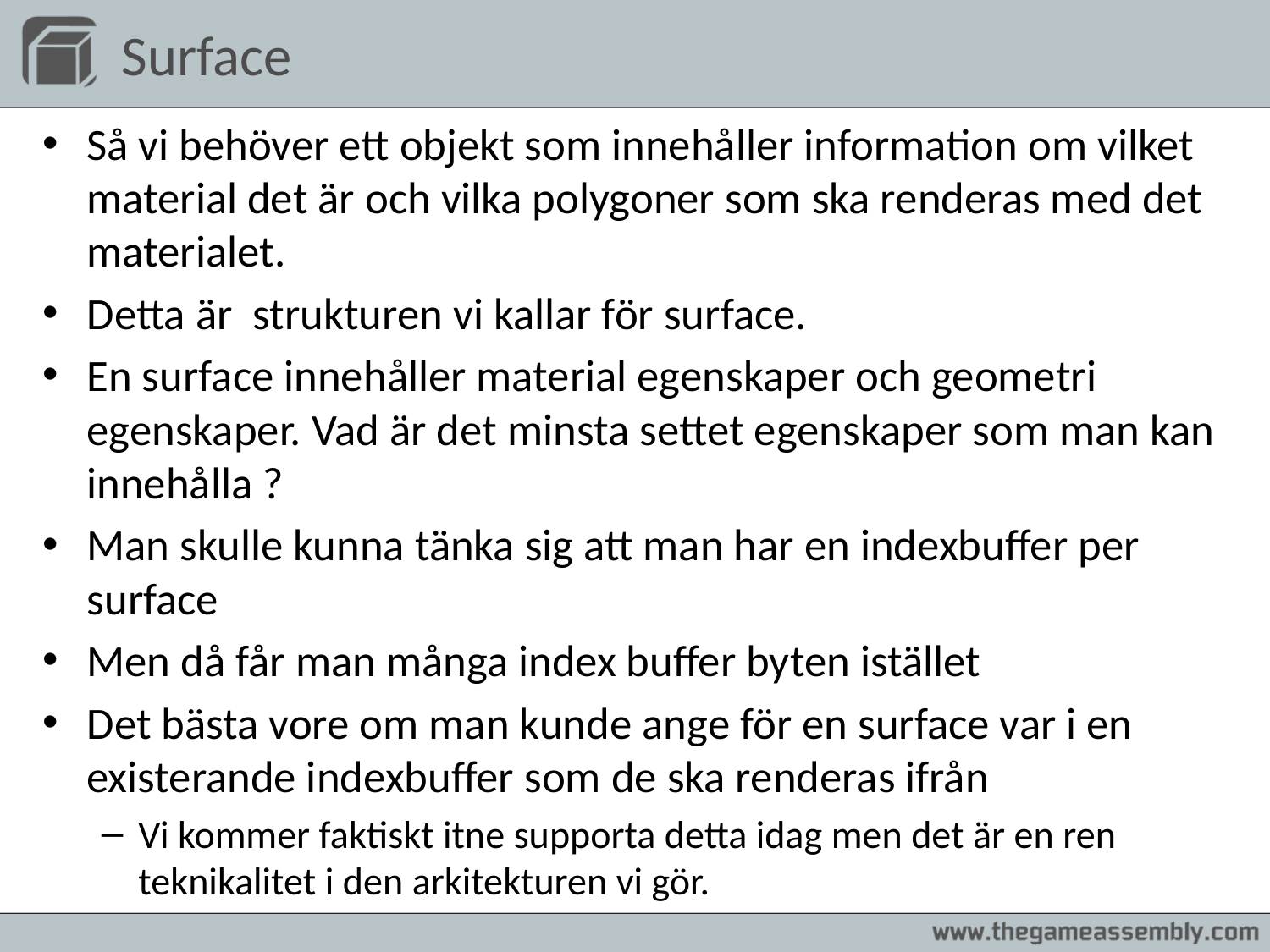

# Surface
Så vi behöver ett objekt som innehåller information om vilket material det är och vilka polygoner som ska renderas med det materialet.
Detta är  strukturen vi kallar för surface.
En surface innehåller material egenskaper och geometri egenskaper. Vad är det minsta settet egenskaper som man kan innehålla ?
Man skulle kunna tänka sig att man har en indexbuffer per surface
Men då får man många index buffer byten istället
Det bästa vore om man kunde ange för en surface var i en existerande indexbuffer som de ska renderas ifrån
Vi kommer faktiskt itne supporta detta idag men det är en ren teknikalitet i den arkitekturen vi gör.